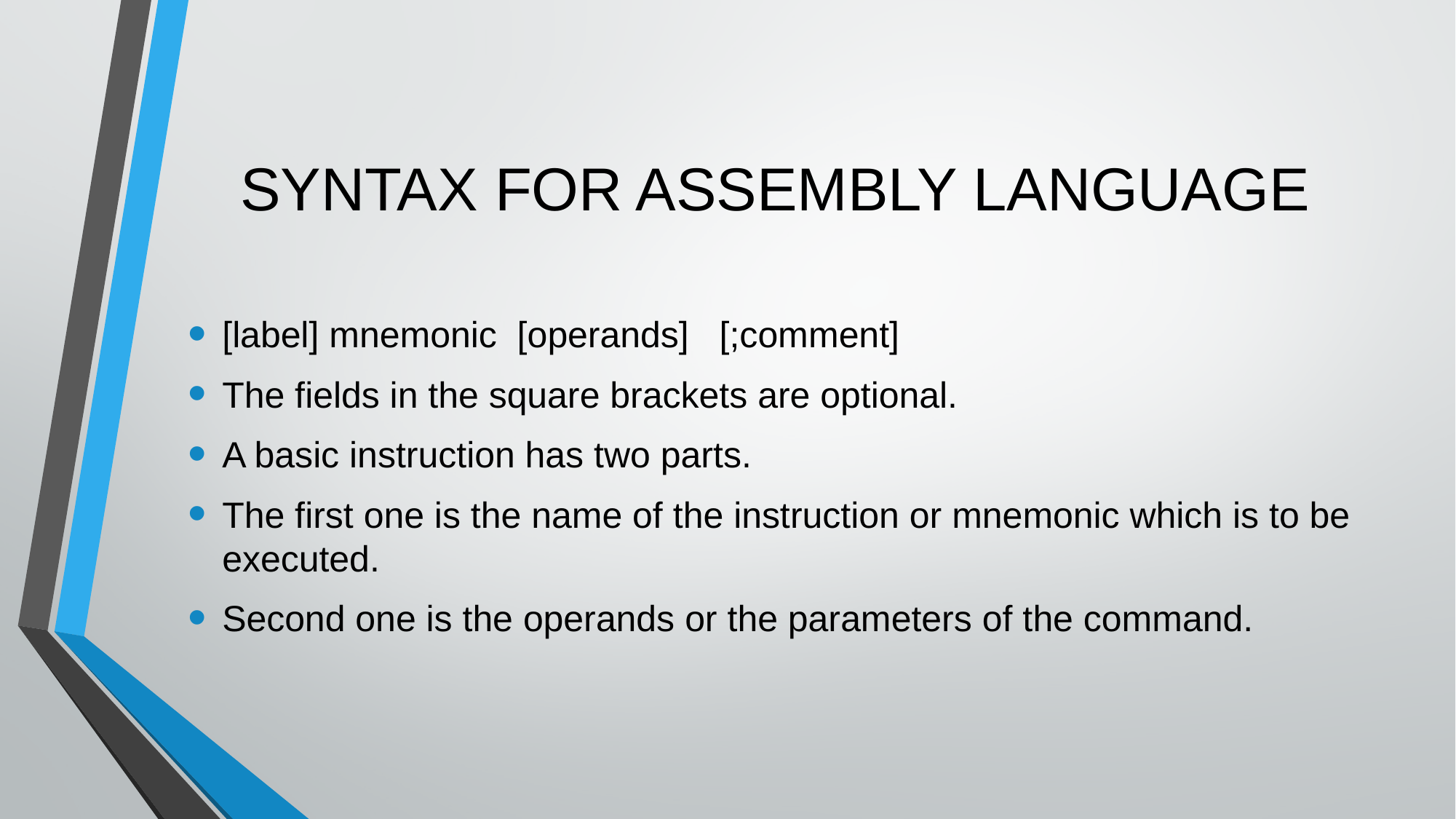

# SYNTAX FOR ASSEMBLY LANGUAGE
[label] mnemonic  [operands]   [;comment]
The fields in the square brackets are optional.
A basic instruction has two parts.
The first one is the name of the instruction or mnemonic which is to be executed.
Second one is the operands or the parameters of the command.